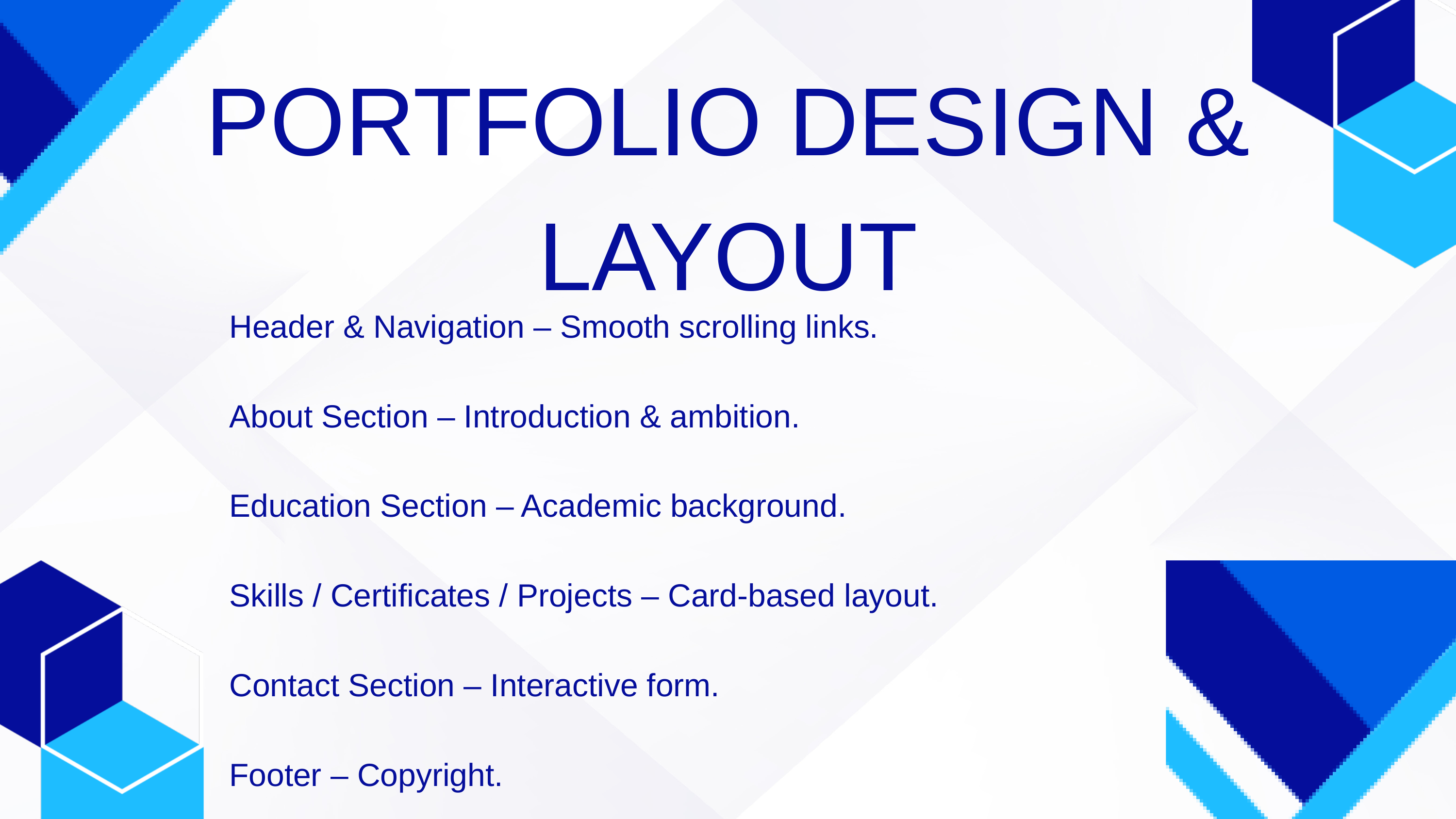

PORTFOLIO DESIGN & LAYOUT
Header & Navigation – Smooth scrolling links.
‎
‎About Section – Introduction & ambition.
‎
‎Education Section – Academic background.
‎
‎Skills / Certificates / Projects – Card-based layout.
‎
‎Contact Section – Interactive form.
‎
‎Footer – Copyright.